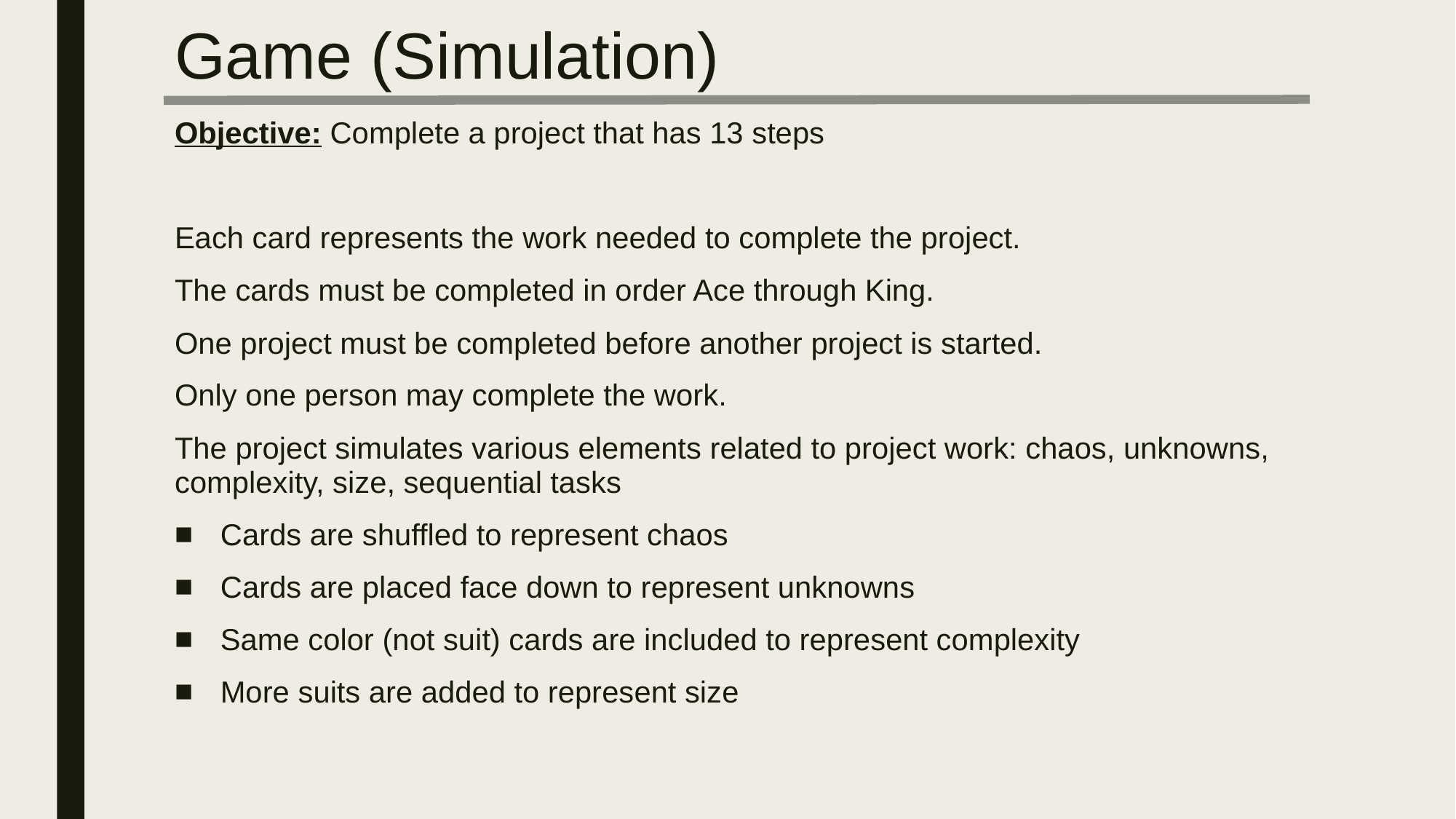

# Game (Simulation)
Objective: Complete a project that has 13 steps

Each card represents the work needed to complete the project.
The cards must be completed in order Ace through King.
One project must be completed before another project is started.
Only one person may complete the work.
The project simulates various elements related to project work: chaos, unknowns, complexity, size, sequential tasks
Cards are shuffled to represent chaos
Cards are placed face down to represent unknowns
Same color (not suit) cards are included to represent complexity
More suits are added to represent size